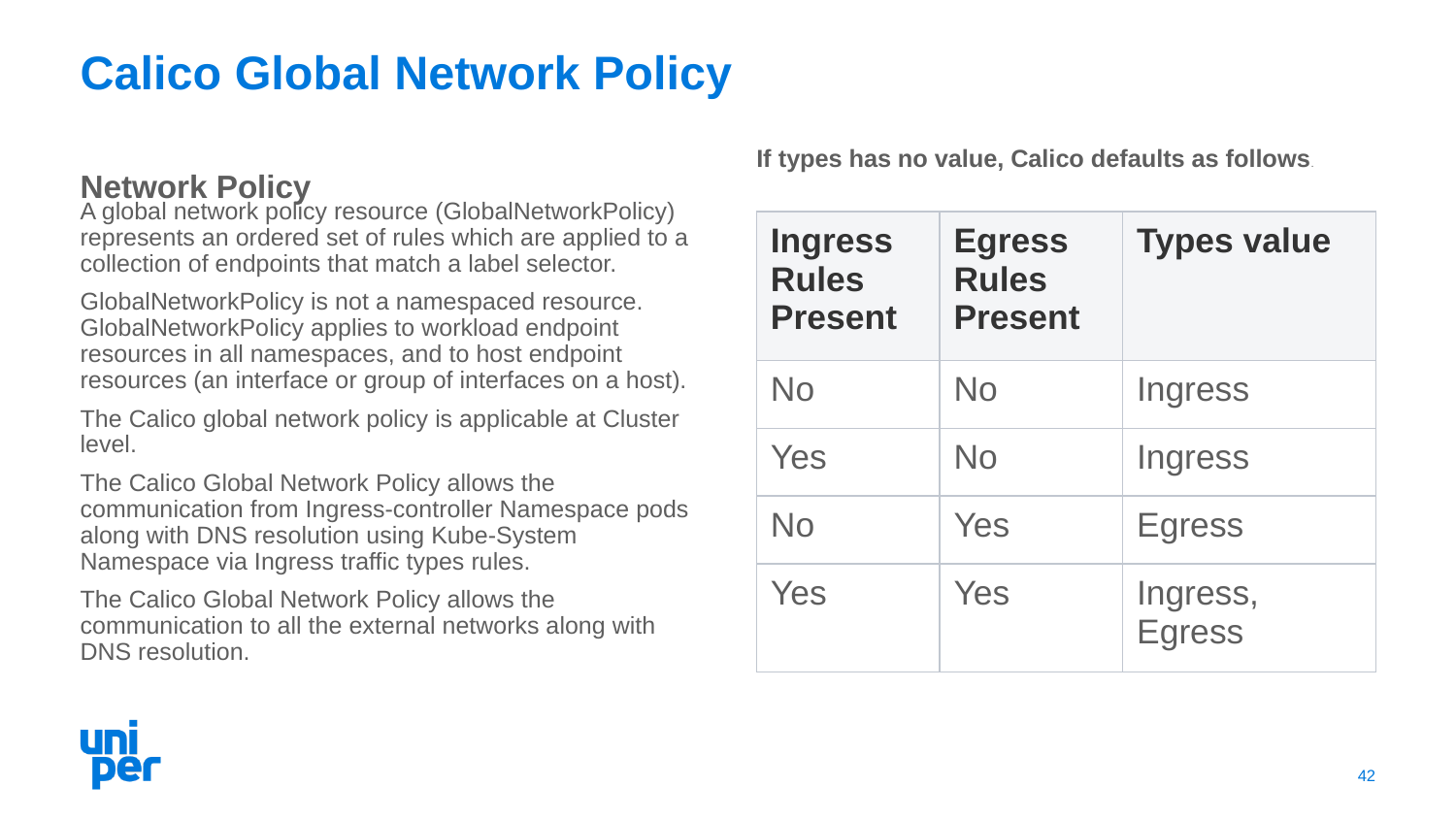

# Calico Global Network Policy
If types has no value, Calico defaults as follows.

Network Policy
A global network policy resource (GlobalNetworkPolicy) represents an ordered set of rules which are applied to a collection of endpoints that match a label selector.
GlobalNetworkPolicy is not a namespaced resource. GlobalNetworkPolicy applies to workload endpoint resources in all namespaces, and to host endpoint resources (an interface or group of interfaces on a host).
The Calico global network policy is applicable at Cluster level.
The Calico Global Network Policy allows the communication from Ingress-controller Namespace pods along with DNS resolution using Kube-System Namespace via Ingress traffic types rules.
The Calico Global Network Policy allows the communication to all the external networks along with DNS resolution.

| Ingress Rules Present | Egress Rules Present | Types value |
| --- | --- | --- |
| No | No | Ingress |
| Yes | No | Ingress |
| No | Yes | Egress |
| Yes | Yes | Ingress, Egress |
42